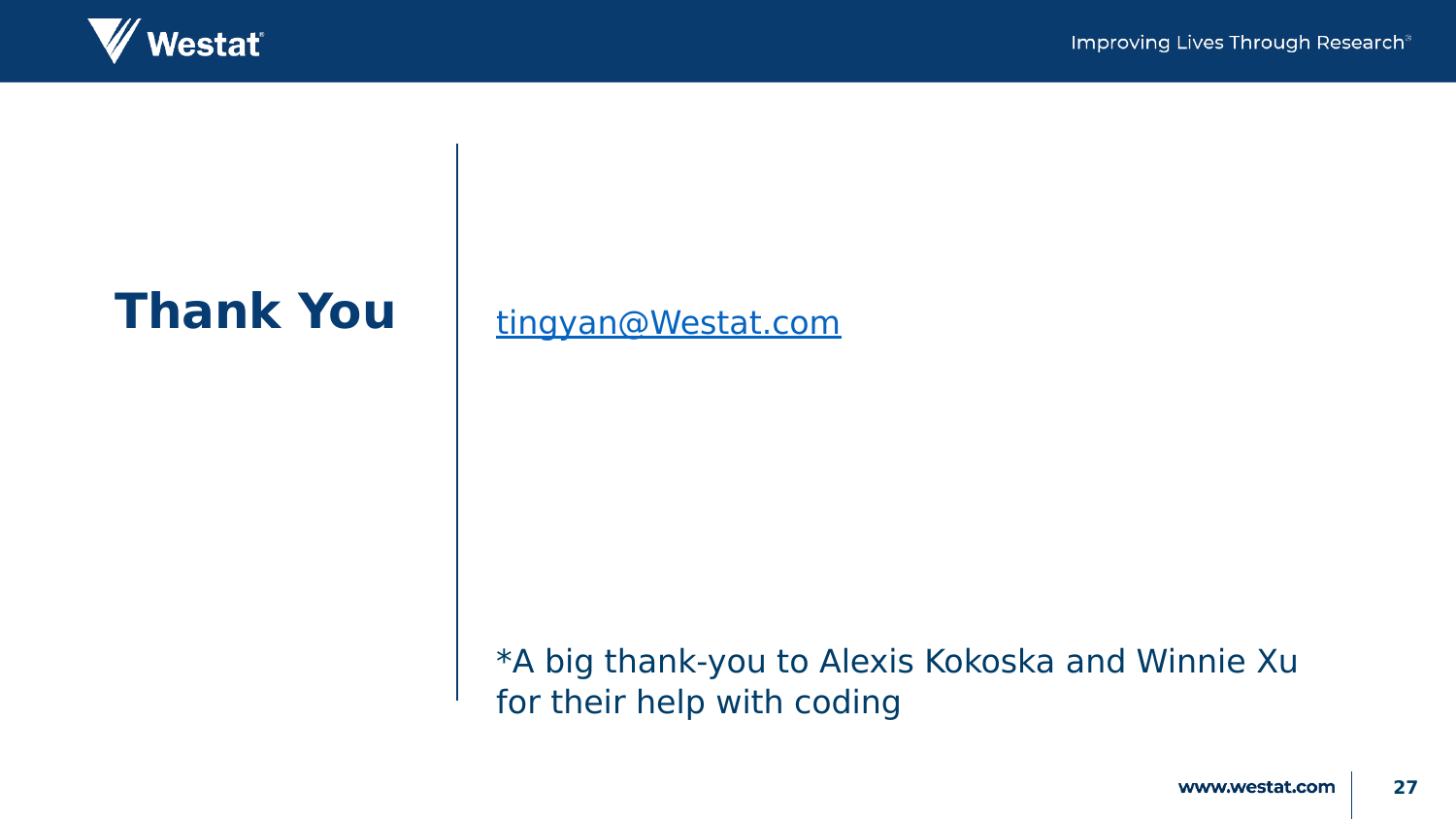

# Thank You
tingyan@Westat.com

*A big thank-you to Alexis Kokoska and Winnie Xu for their help with coding

27